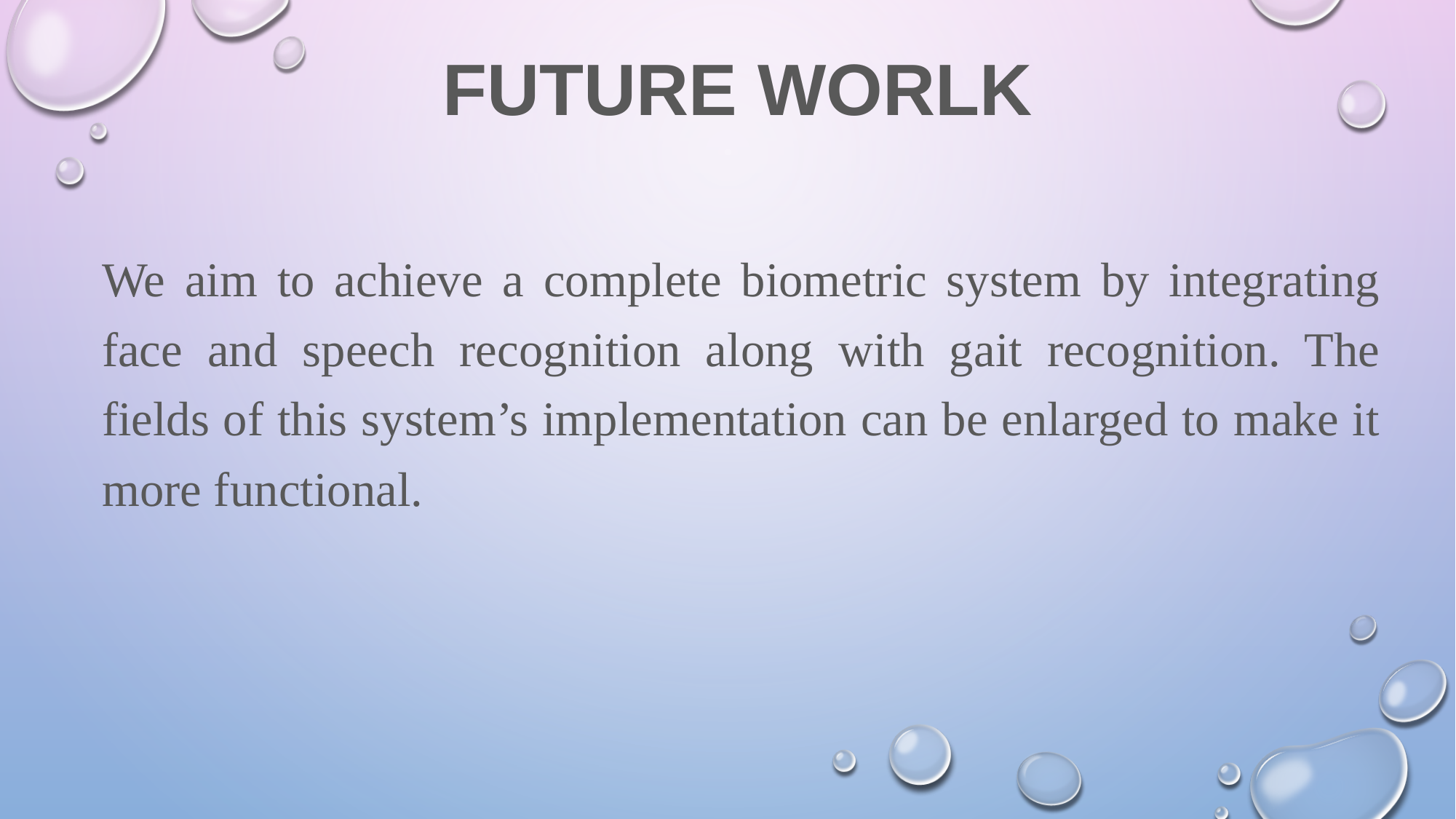

FUTURE WORLK
We aim to achieve a complete biometric system by integrating face and speech recognition along with gait recognition. The fields of this system’s implementation can be enlarged to make it more functional.